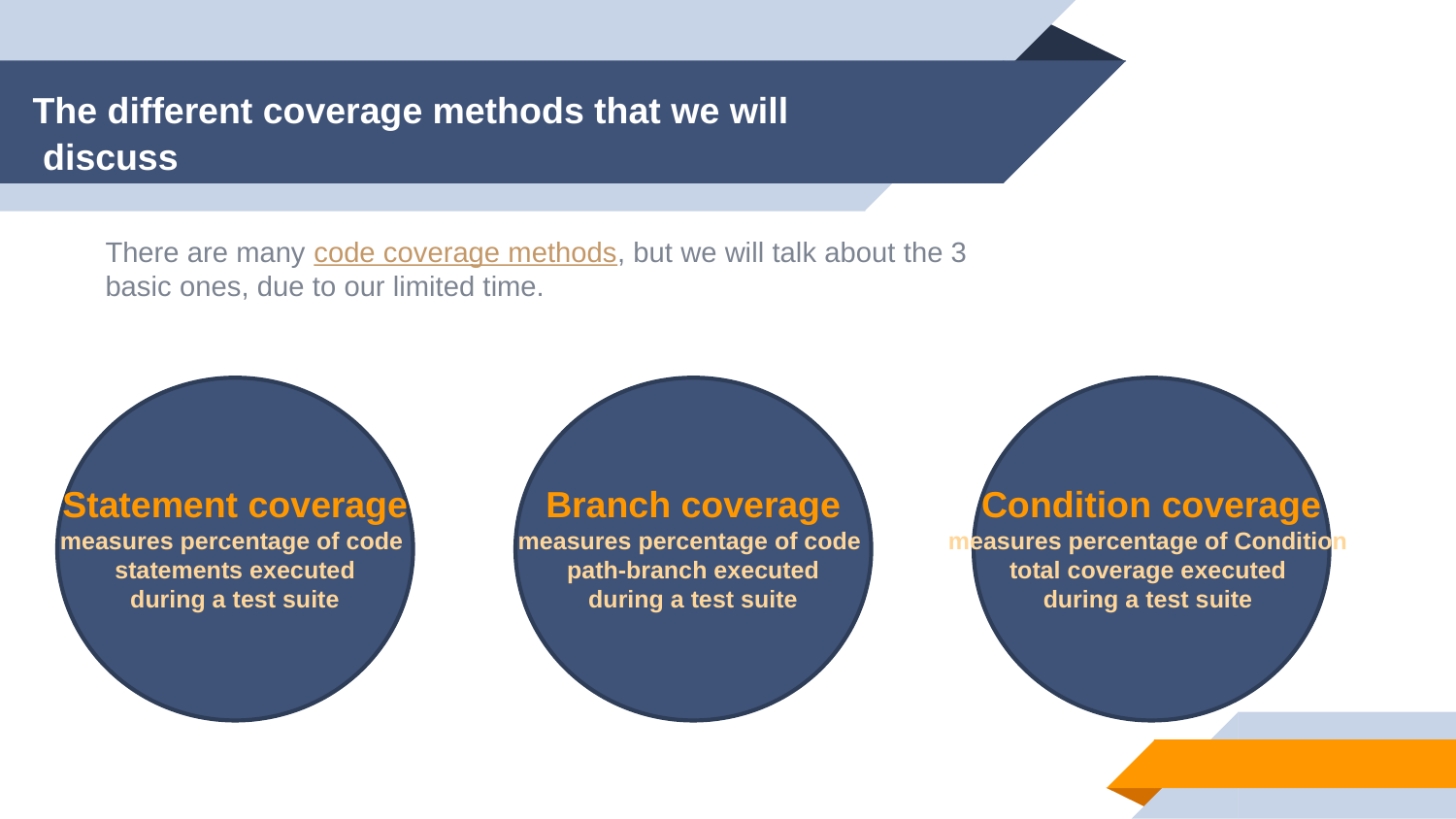

The different coverage methods that we will discuss
There are many code coverage methods, but we will talk about the 3 basic ones, due to our limited time.

Branch coverage
measures percentage of code
path-branch executed
 during a test suite
Condition coverage
measures percentage of Condition
total coverage executed
during a test suite
# Statement coverage measures percentage of code statements executed during a test suite
5